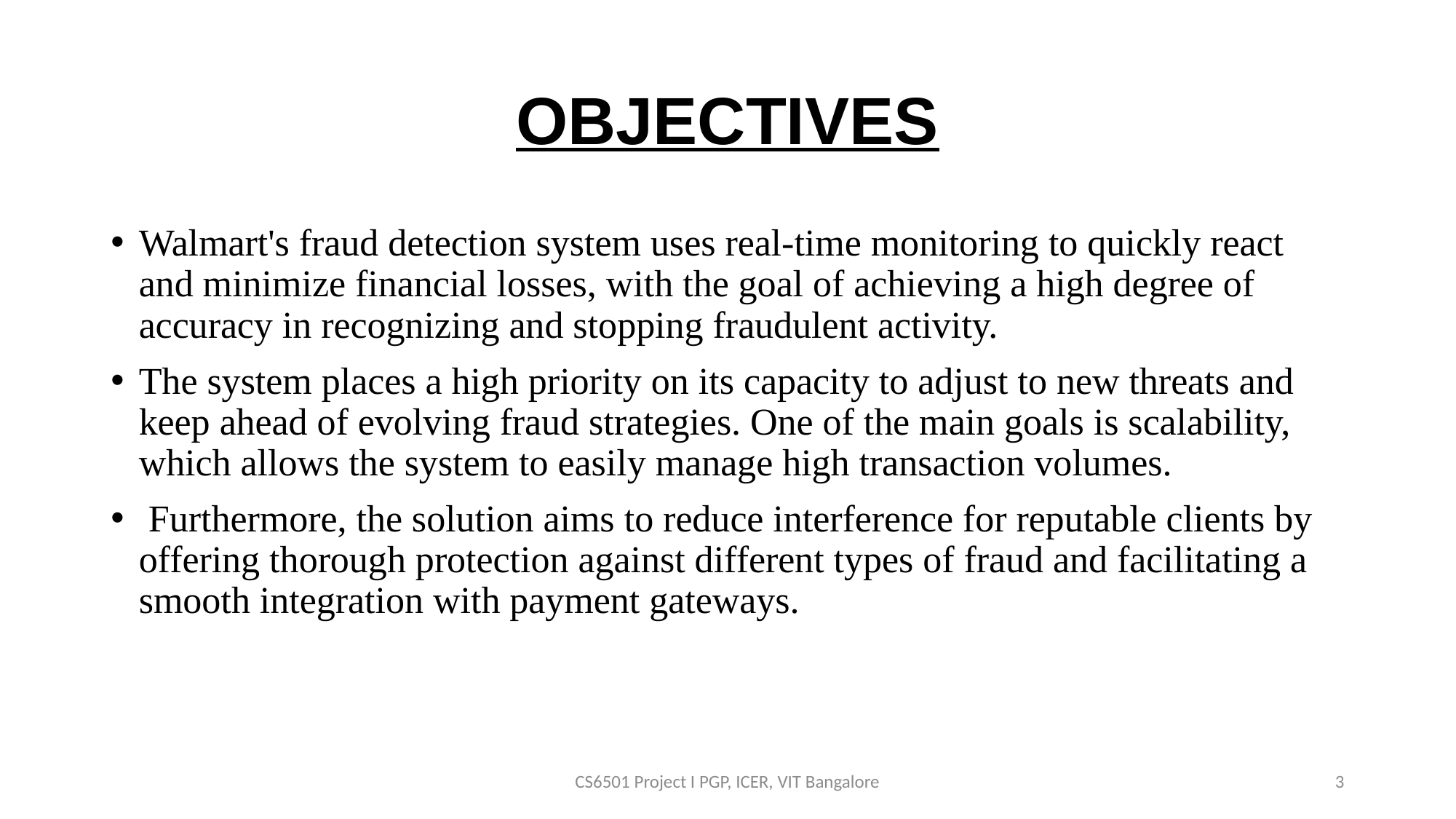

# OBJECTIVES
Walmart's fraud detection system uses real-time monitoring to quickly react and minimize financial losses, with the goal of achieving a high degree of accuracy in recognizing and stopping fraudulent activity.
The system places a high priority on its capacity to adjust to new threats and keep ahead of evolving fraud strategies. One of the main goals is scalability, which allows the system to easily manage high transaction volumes.
 Furthermore, the solution aims to reduce interference for reputable clients by offering thorough protection against different types of fraud and facilitating a smooth integration with payment gateways.
CS6501 Project I PGP, ICER, VIT Bangalore
3